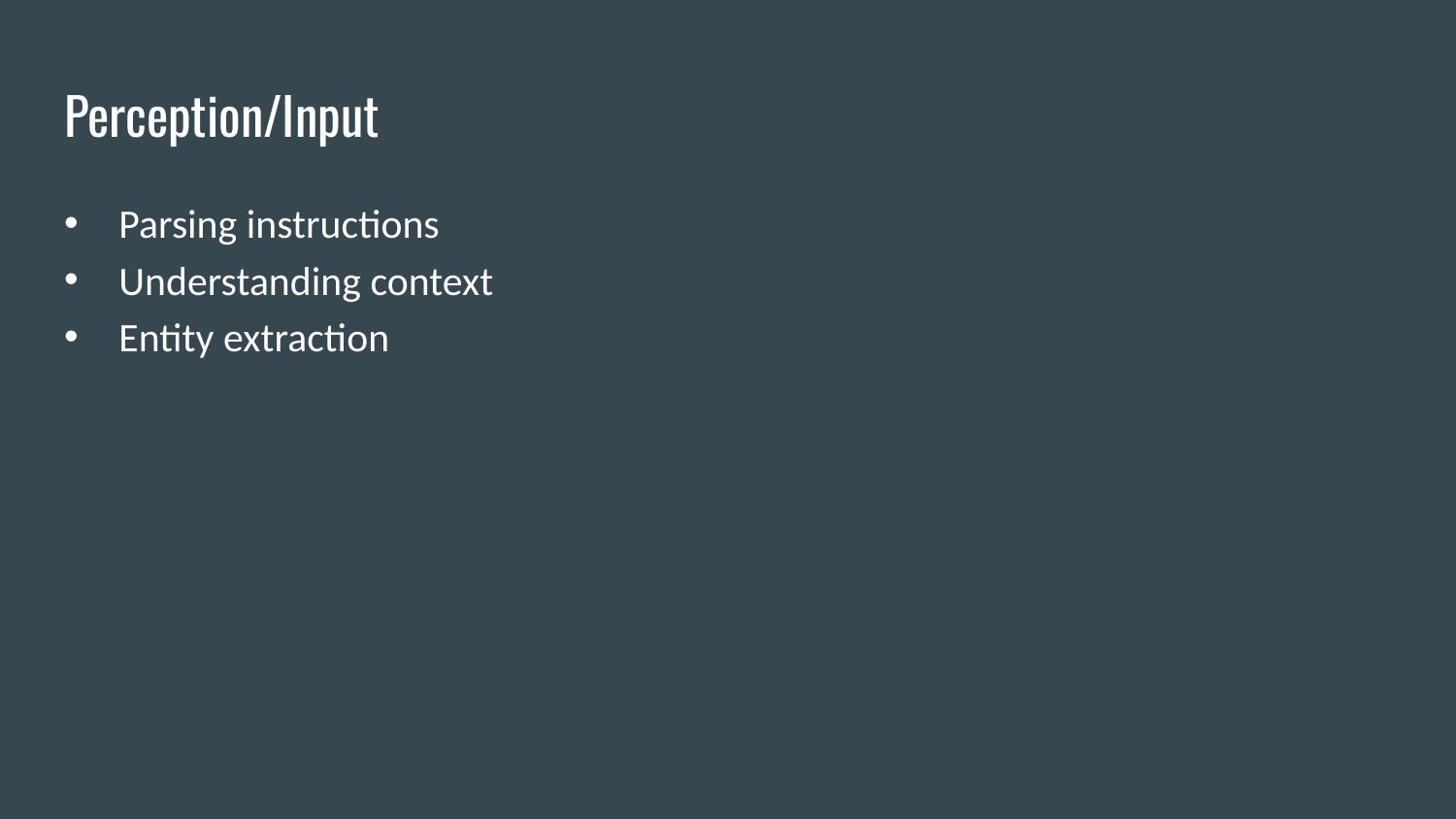

# Perception/Input

Parsing instructions
Understanding context
Entity extraction